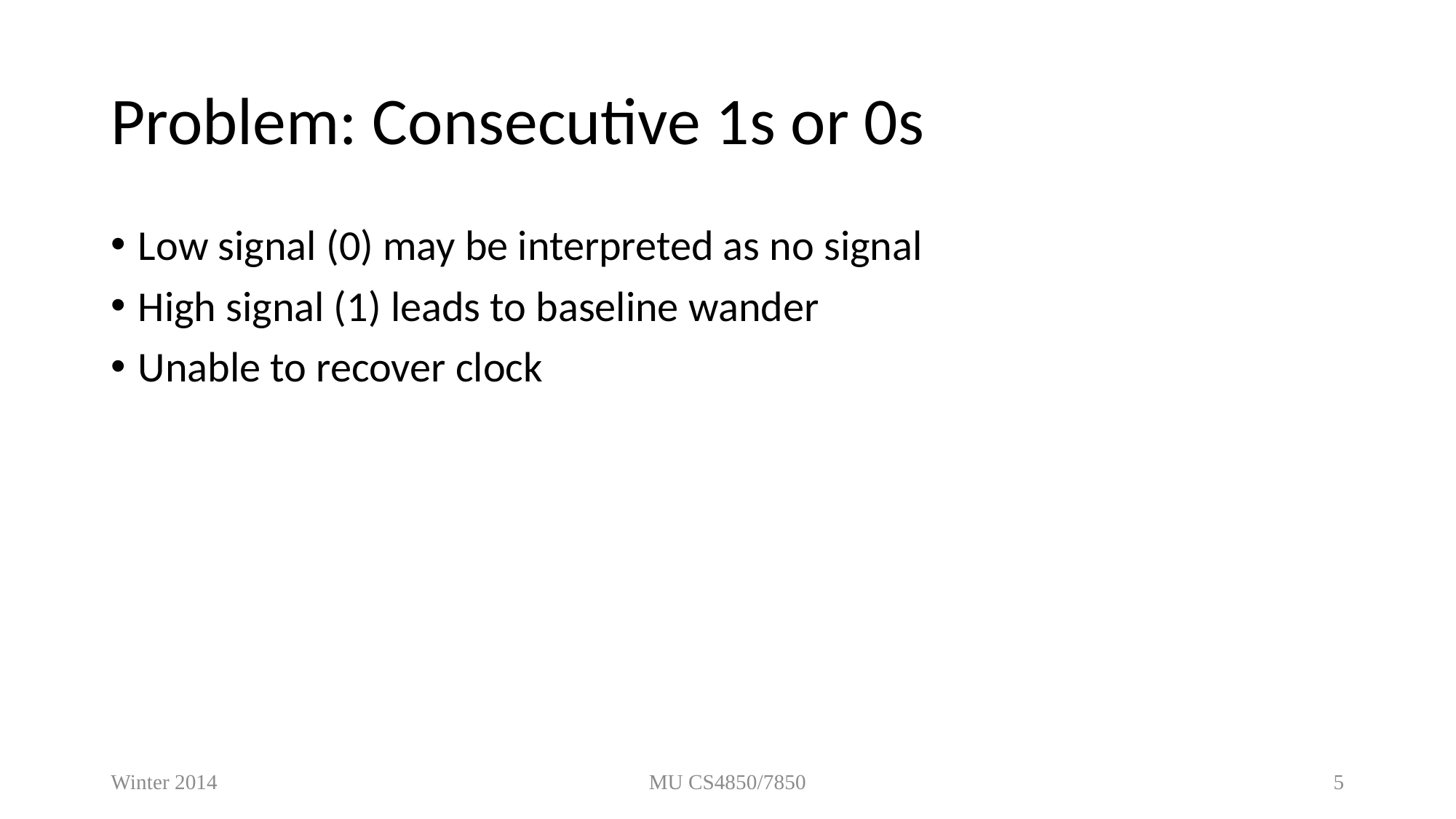

# Problem: Consecutive 1s or 0s
Low signal (0) may be interpreted as no signal
High signal (1) leads to baseline wander
Unable to recover clock
Winter 2014
MU CS4850/7850
5